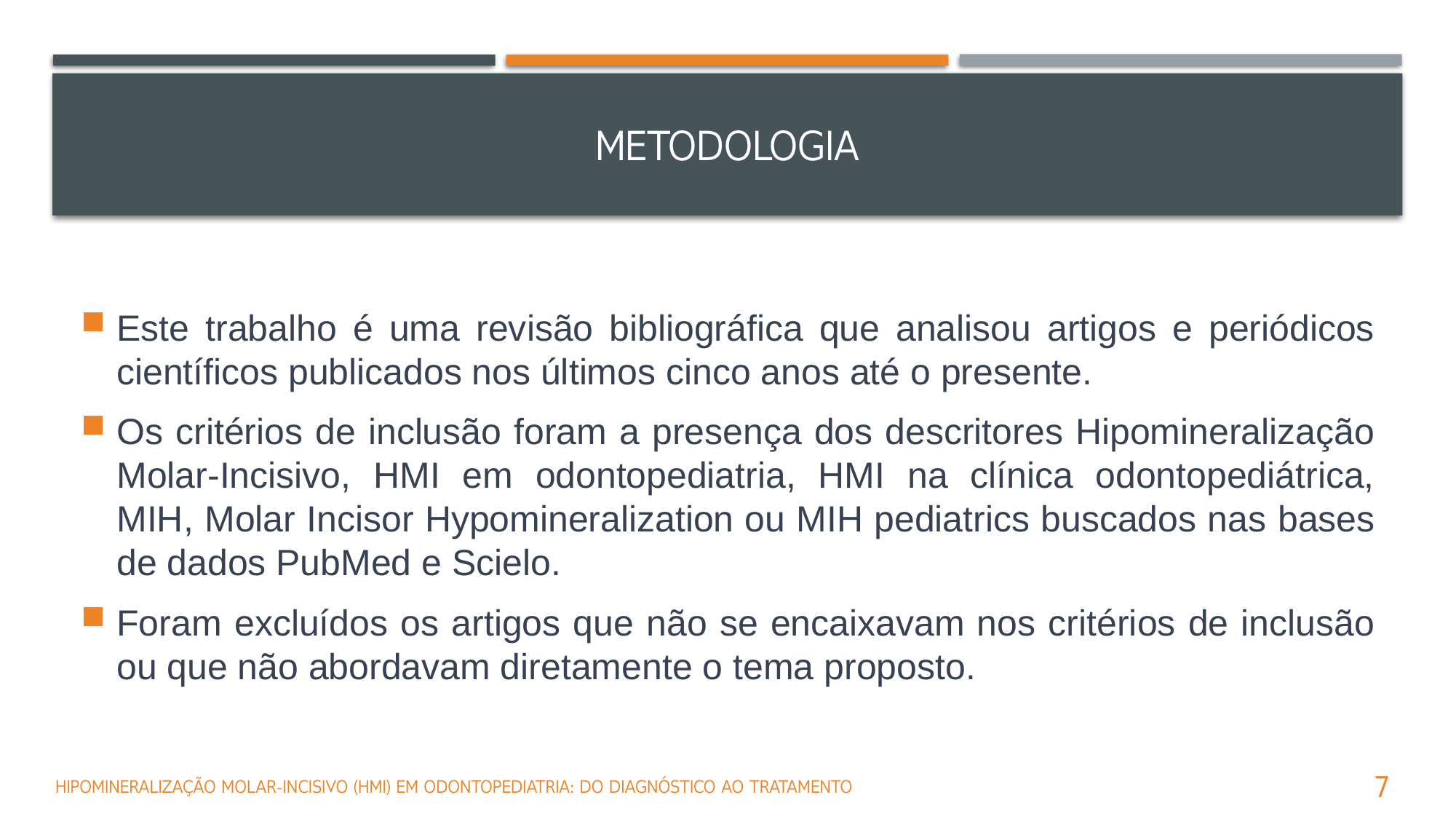

# METODOLOGIA
Este trabalho é uma revisão bibliográfica que analisou artigos e periódicos científicos publicados nos últimos cinco anos até o presente.
Os critérios de inclusão foram a presença dos descritores Hipomineralização Molar-Incisivo, HMI em odontopediatria, HMI na clínica odontopediátrica, MIH, Molar Incisor Hypomineralization ou MIH pediatrics buscados nas bases de dados PubMed e Scielo.
Foram excluídos os artigos que não se encaixavam nos critérios de inclusão ou que não abordavam diretamente o tema proposto.
        Hipomineralização Molar-incisivo (HMI) em Odontopediatria: Do Diagnóstico Ao Tratamento
7